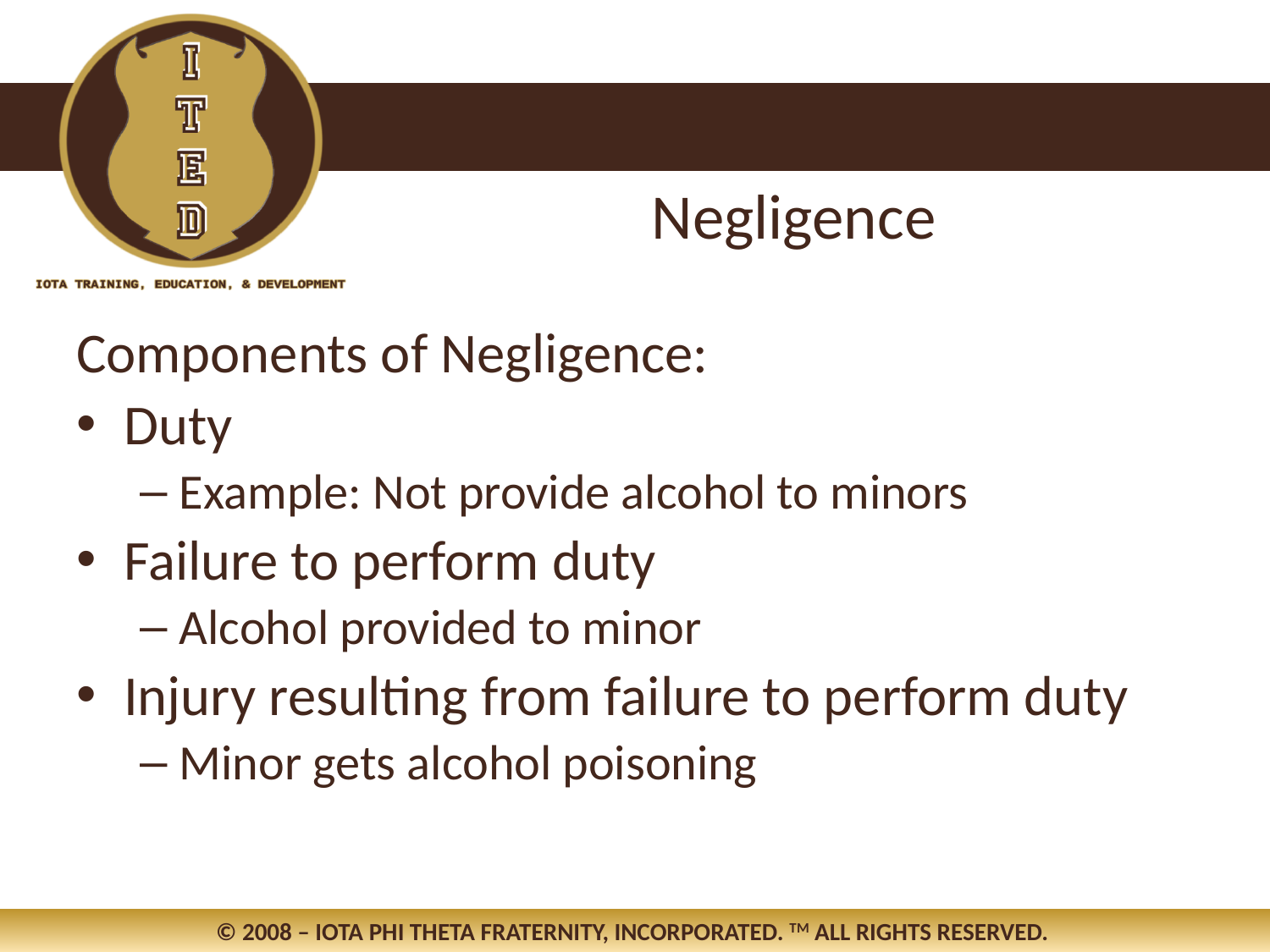

Components of Negligence:
Duty
Example: Not provide alcohol to minors
Failure to perform duty
Alcohol provided to minor
Injury resulting from failure to perform duty
Minor gets alcohol poisoning

Negligence